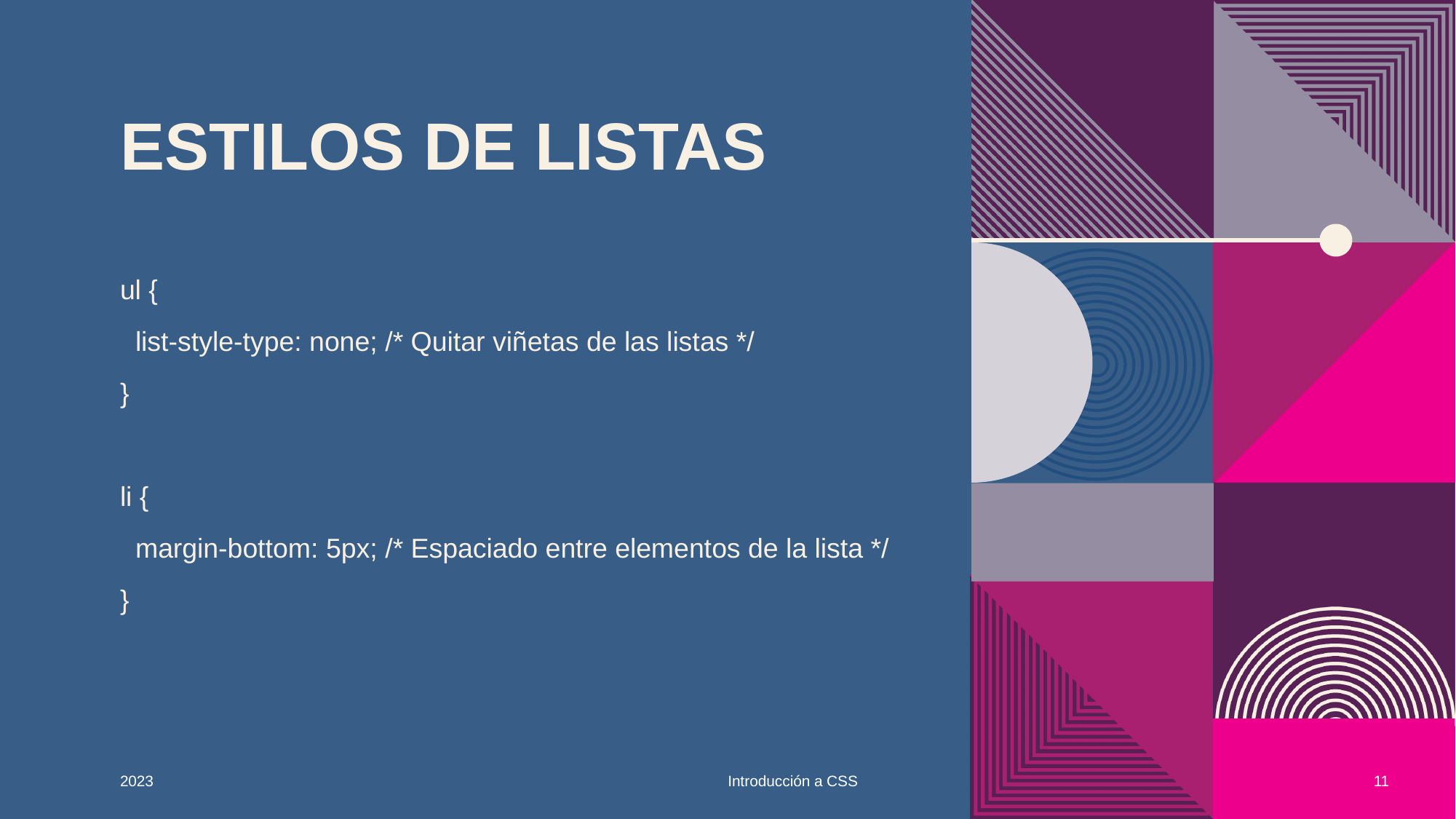

# Estilos de listas
ul {
  list-style-type: none; /* Quitar viñetas de las listas */
}

li {
  margin-bottom: 5px; /* Espaciado entre elementos de la lista */
}

2023
Introducción a CSS
11